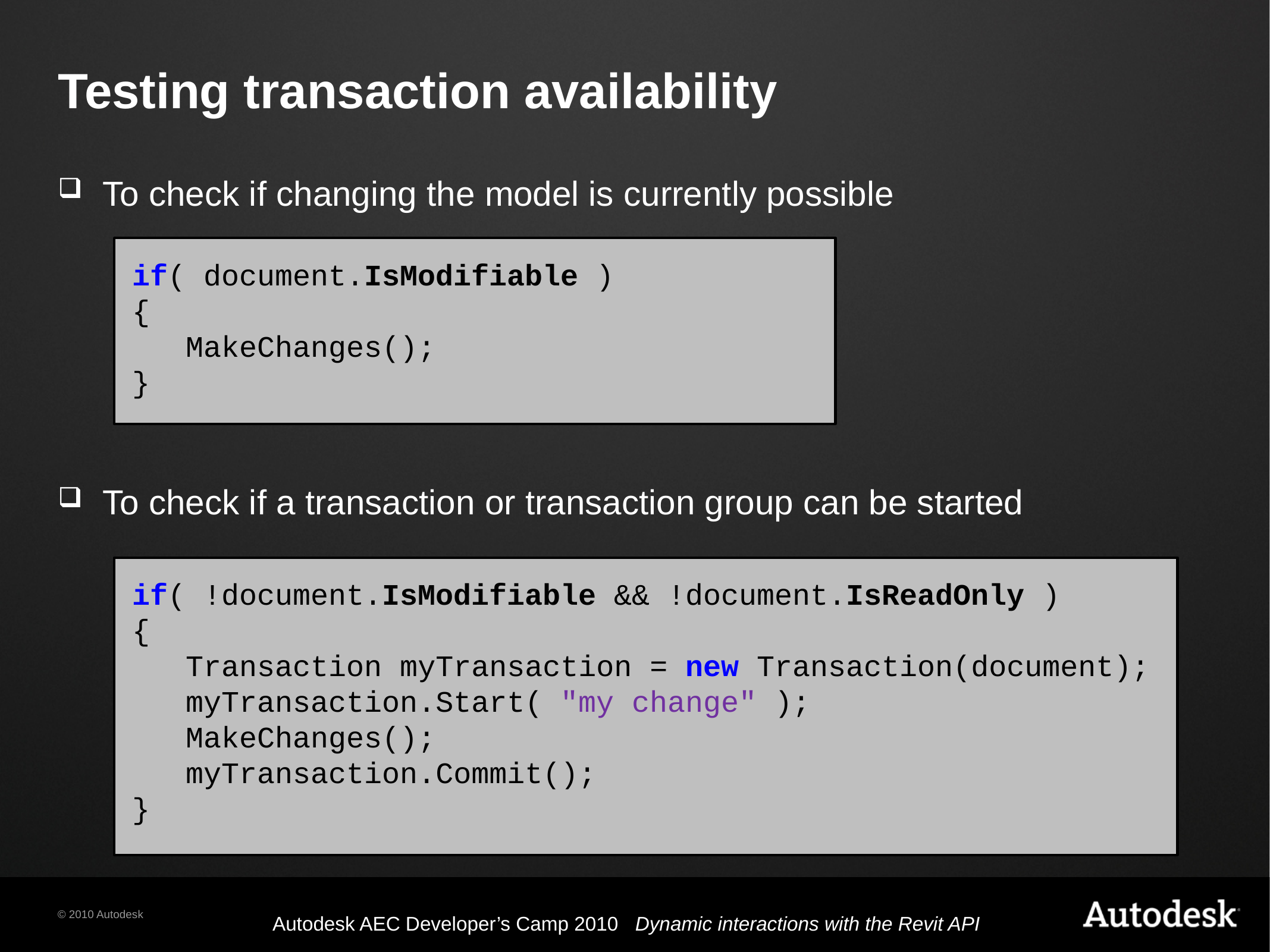

# Testing transaction availability
To check if changing the model is currently possible

To check if a transaction or transaction group can be started

if( document.IsModifiable )
{
   MakeChanges();
}
if( !document.IsModifiable && !document.IsReadOnly )
{
   Transaction myTransaction = new Transaction(document);
   myTransaction.Start( "my change" );
   MakeChanges();
   myTransaction.Commit();
}